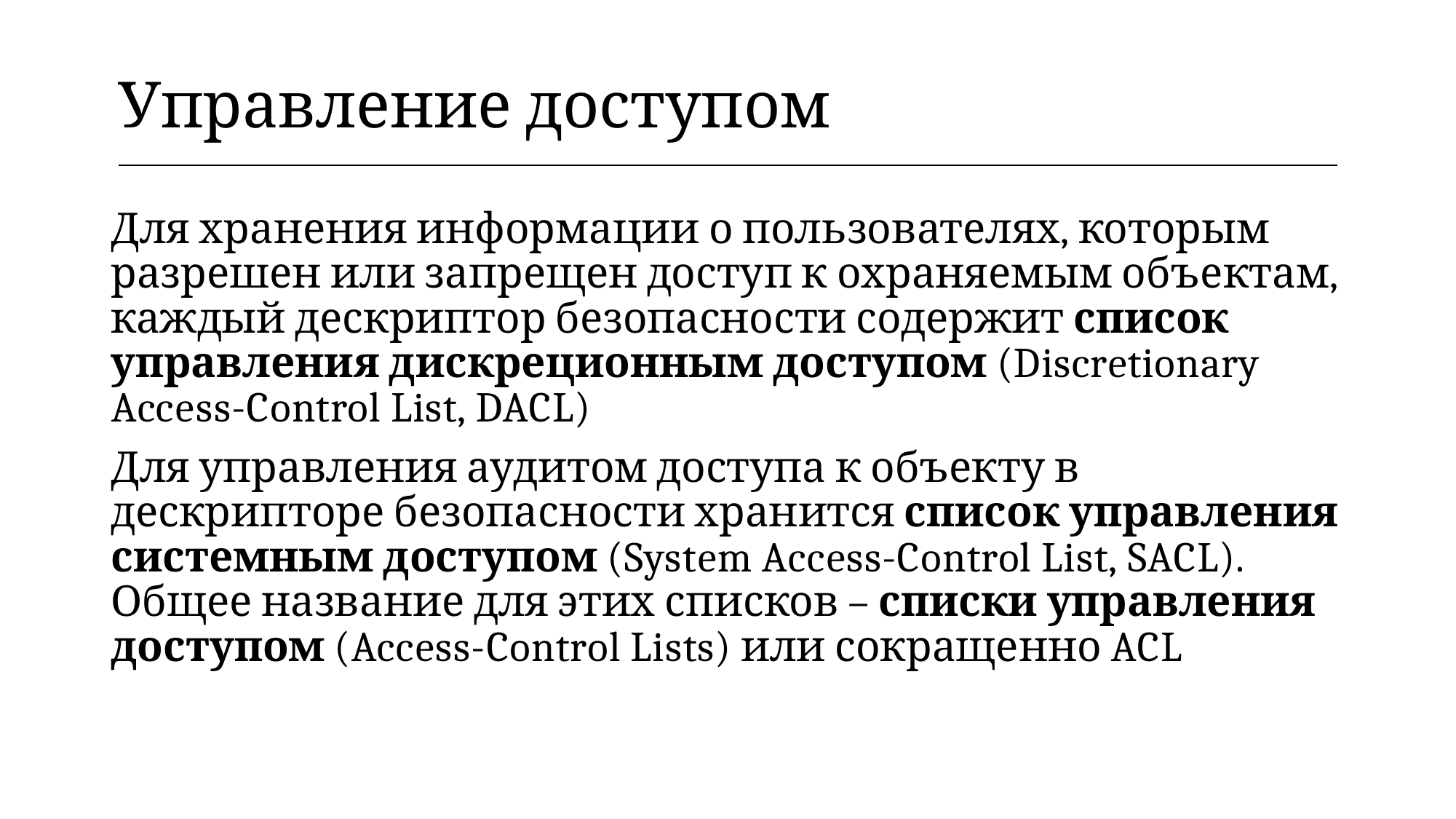

| Управление доступом |
| --- |
Для хранения информации о пользователях, которым разрешен или запрещен доступ к охраняемым объектам, каждый дескриптор безопасности содержит список управления дискреционным доступом (Discretionary Access-Control List, DACL)
Для управления аудитом доступа к объекту в дескрипторе безопасности хранится список управления системным доступом (System Access-Control List, SACL). Общее название для этих списков – списки управления доступом (Access-Control Lists) или сокращенно ACL